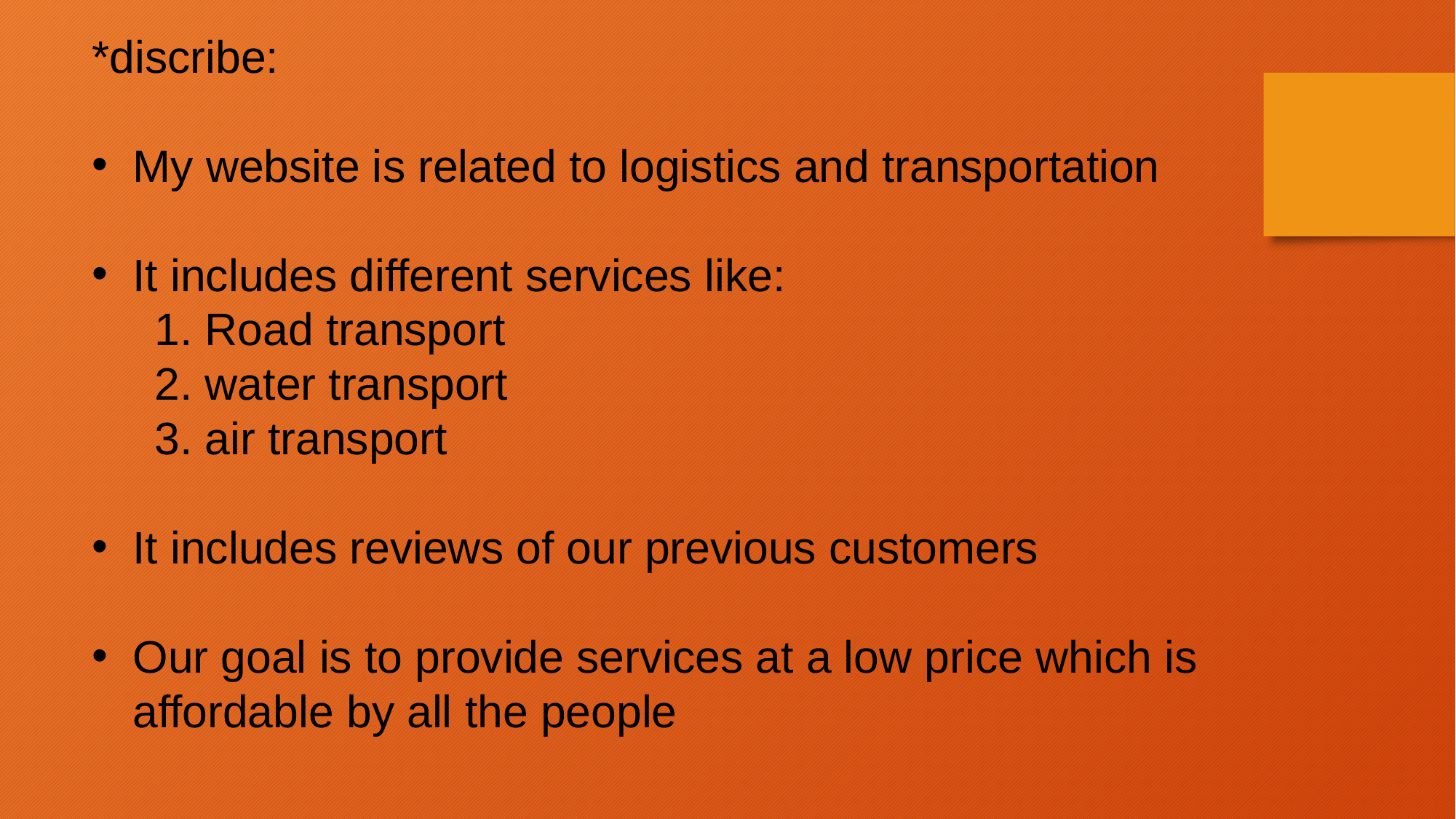

*discribe:

My website is related to logistics and transportation

It includes different services like:
     1. Road transport
     2. water transport
     3. air transport

It includes reviews of our previous customers

Our goal is to provide services at a low price which is affordable by all the people